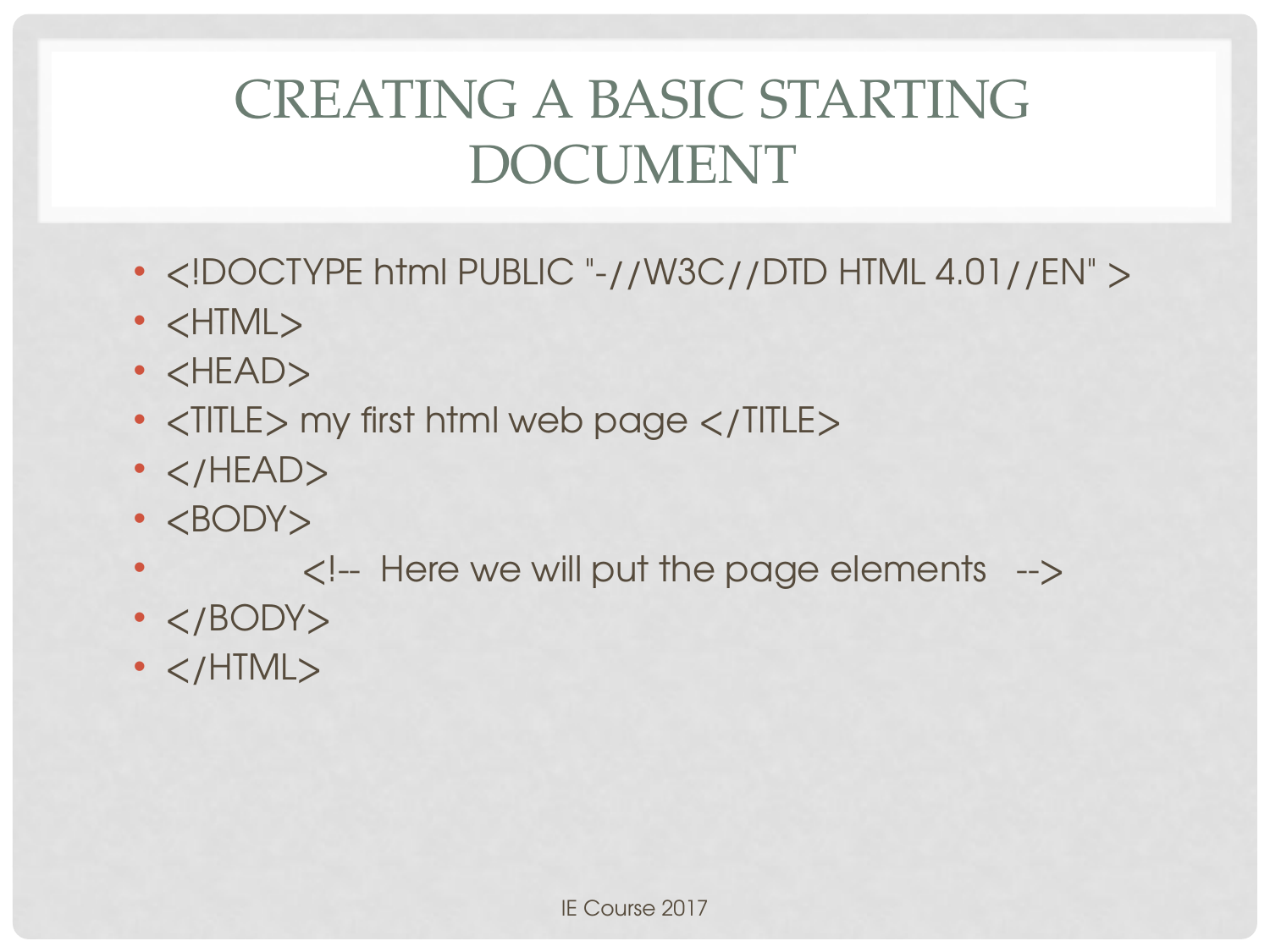

# Creating a Basic Starting Document
<!DOCTYPE html PUBLIC "-//W3C//DTD HTML 4.01//EN" >
<HTML>
<HEAD>
<TITLE> my first html web page </TITLE>
</HEAD>
<BODY>
	 <!--  Here we will put the page elements   -->
</BODY>
</HTML>

IE Course 2017